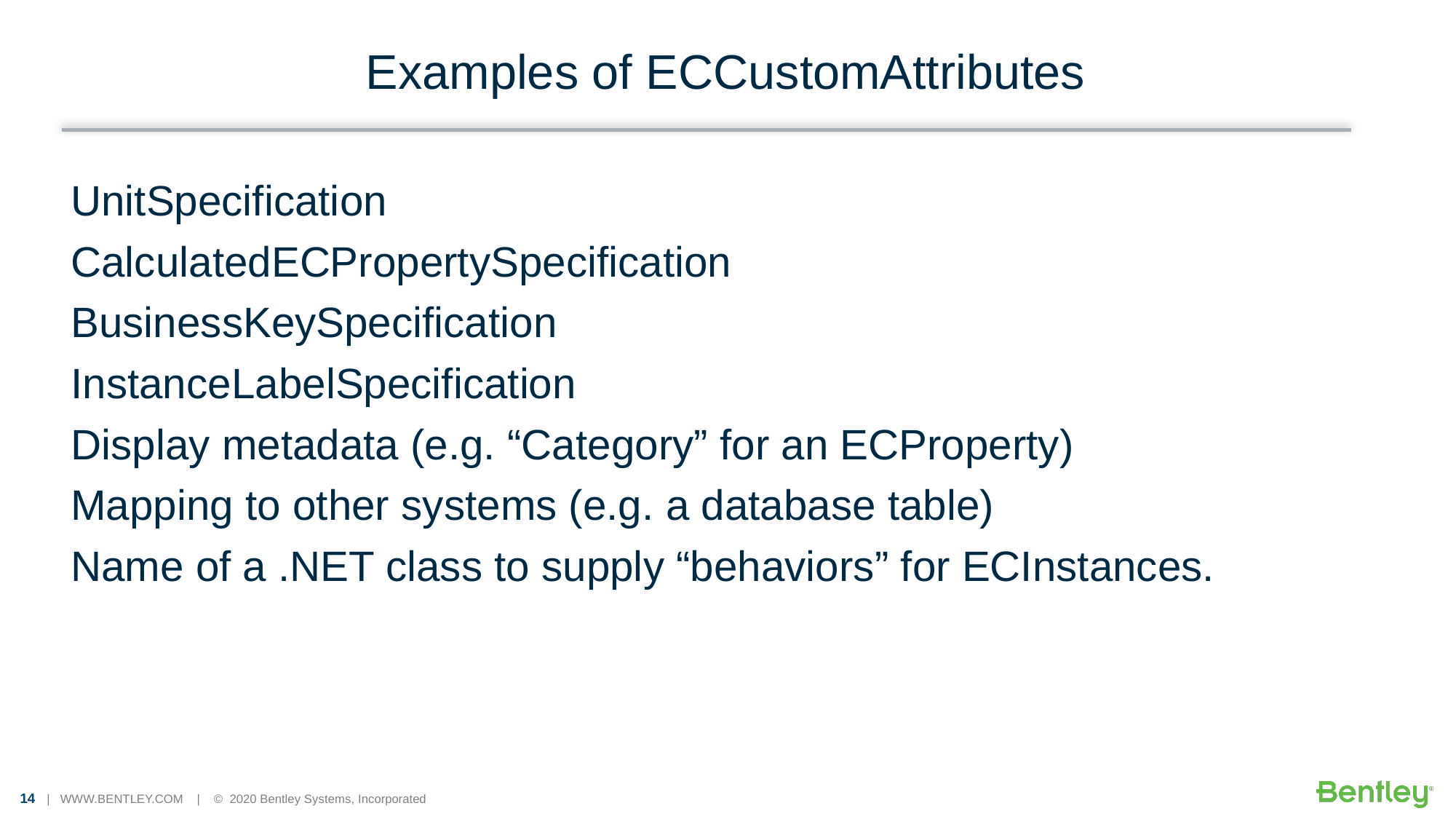

# Examples of ECCustomAttributes
UnitSpecification
CalculatedECPropertySpecification
BusinessKeySpecification
InstanceLabelSpecification
Display metadata (e.g. “Category” for an ECProperty)
Mapping to other systems (e.g. a database table)
Name of a .NET class to supply “behaviors” for ECInstances.